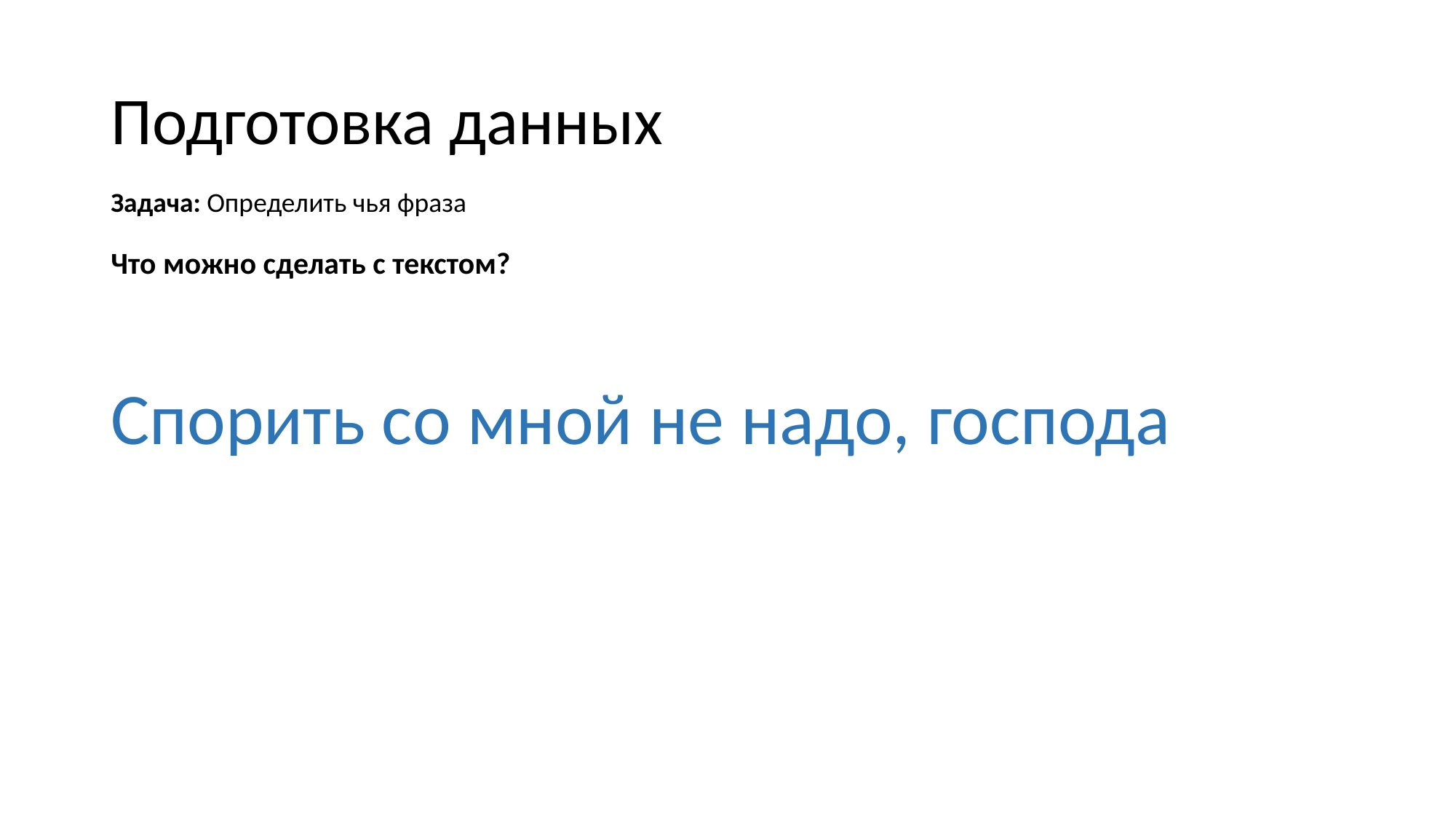

# Подготовка данных
Задача: Определить чья фраза
Что можно сделать с текстом?
Спорить со мной не надо, господа